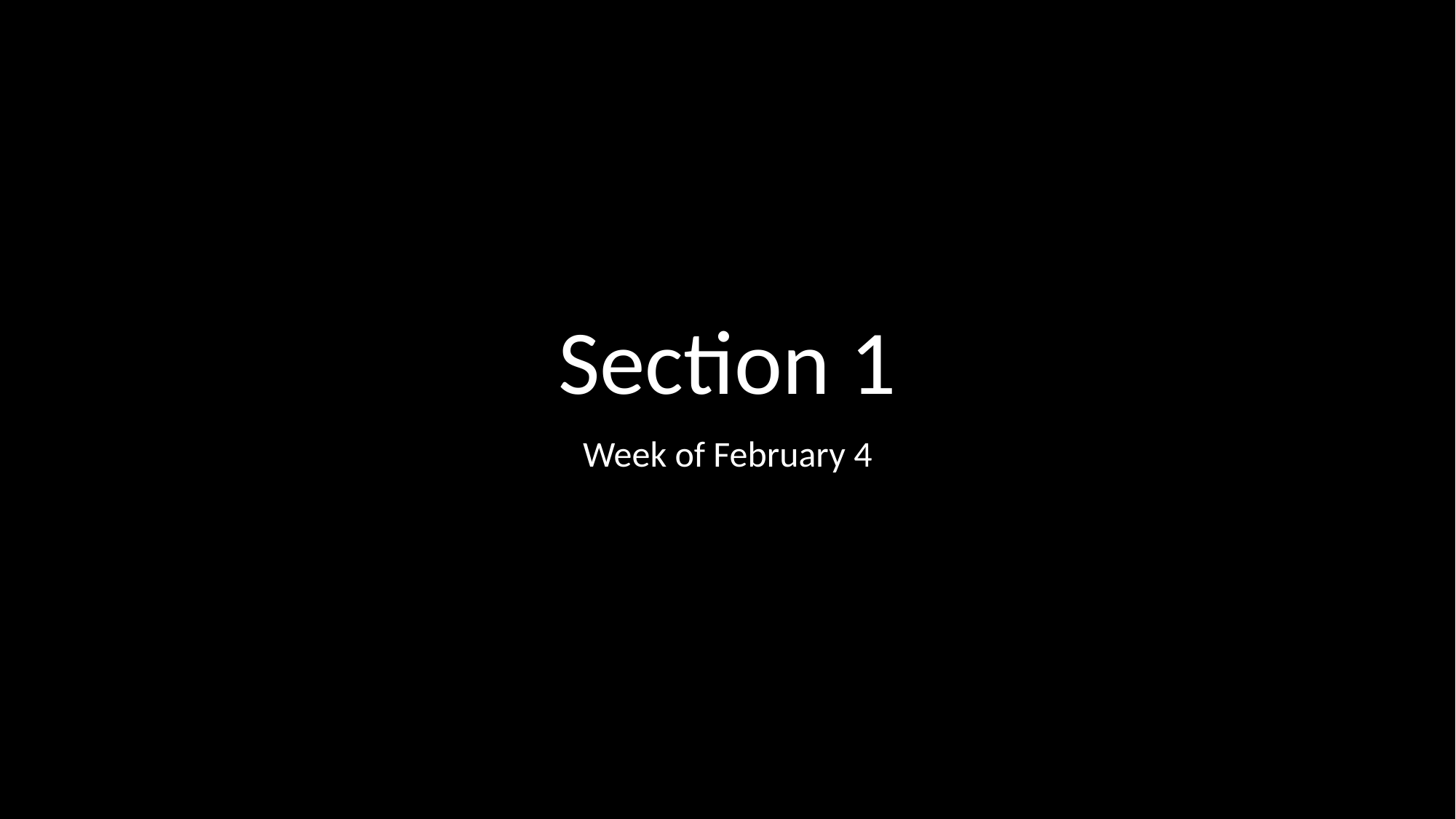

# Section 1
Week of February 4